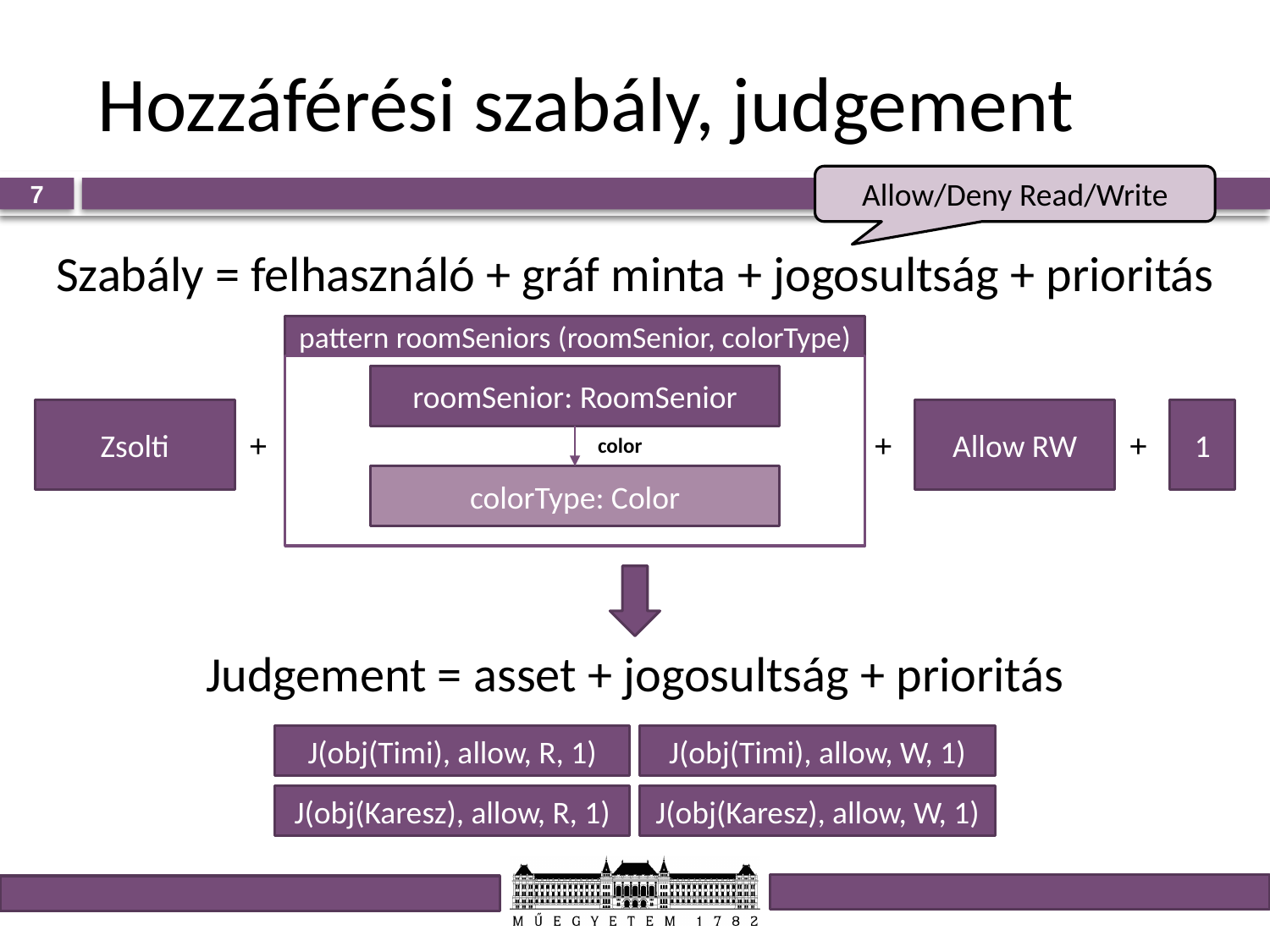

# Hozzáférési szabály, judgement
Allow/Deny Read/Write
7
Szabály = felhasználó + gráf minta + jogosultság + prioritás
pattern roomSeniors (roomSenior, colorType)

roomSenior: RoomSenior
colorType: Color
Zsolti
Allow RW
1
+
+
+
color

Judgement = asset + jogosultság + prioritás
J(obj(Timi), allow, R, 1)
J(obj(Timi), allow, W, 1)
J(obj(Karesz), allow, R, 1)
J(obj(Karesz), allow, W, 1)